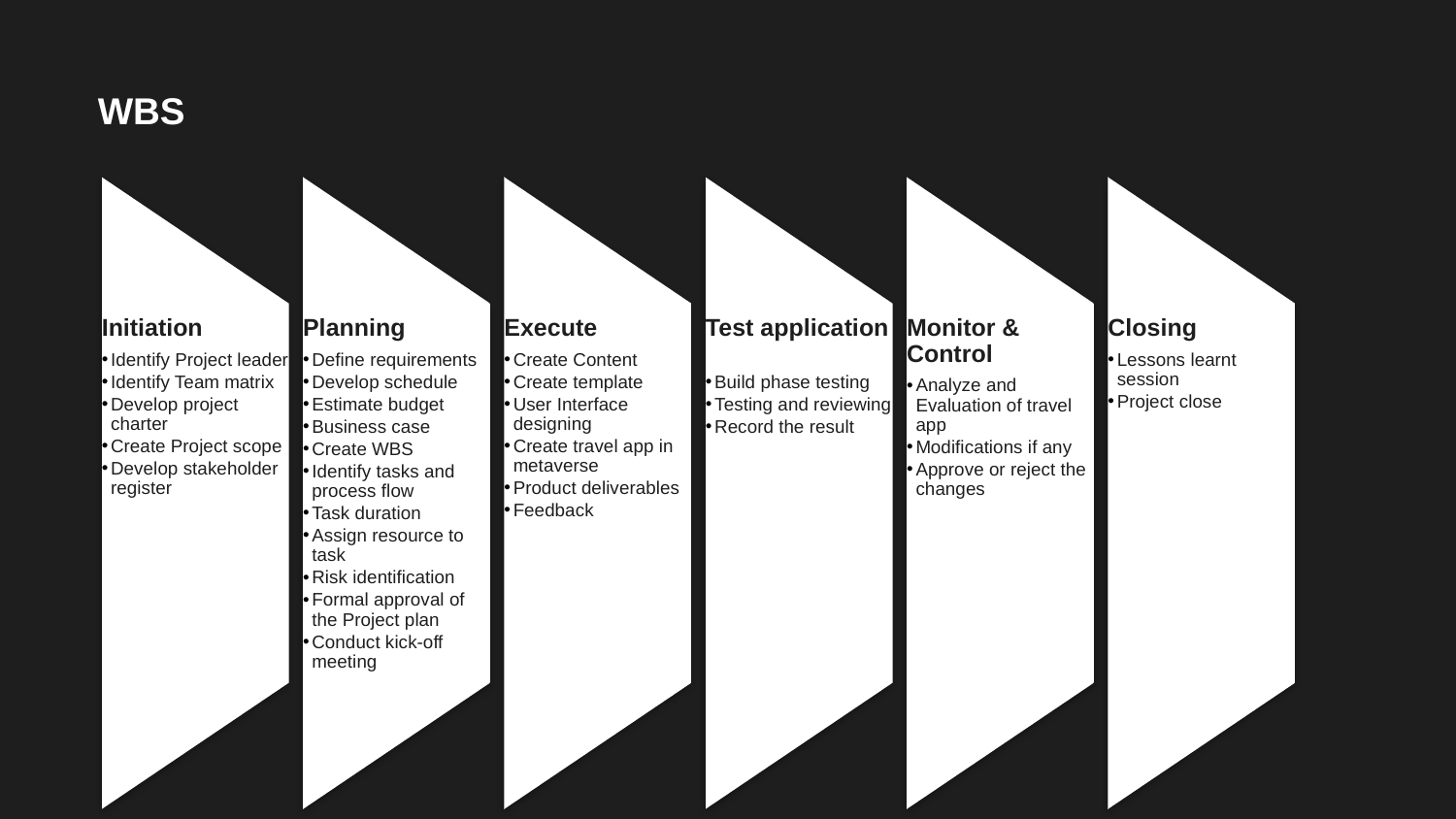

# WBS
Initiation
Identify Project leader
Identify Team matrix
Develop project charter
Create Project scope
Develop stakeholder register
Planning
Define requirements
Develop schedule
Estimate budget
Business case
Create WBS
Identify tasks and process flow
Task duration
Assign resource to task
Risk identification
Formal approval of the Project plan
Conduct kick-off meeting
Execute
Create Content
Create template
User Interface designing
Create travel app in metaverse
Product deliverables
Feedback
Test application

Build phase testing
Testing and reviewing
Record the result
Monitor & Control
Analyze and Evaluation of travel app
Modifications if any
Approve or reject the changes
Closing
Lessons learnt session
Project close